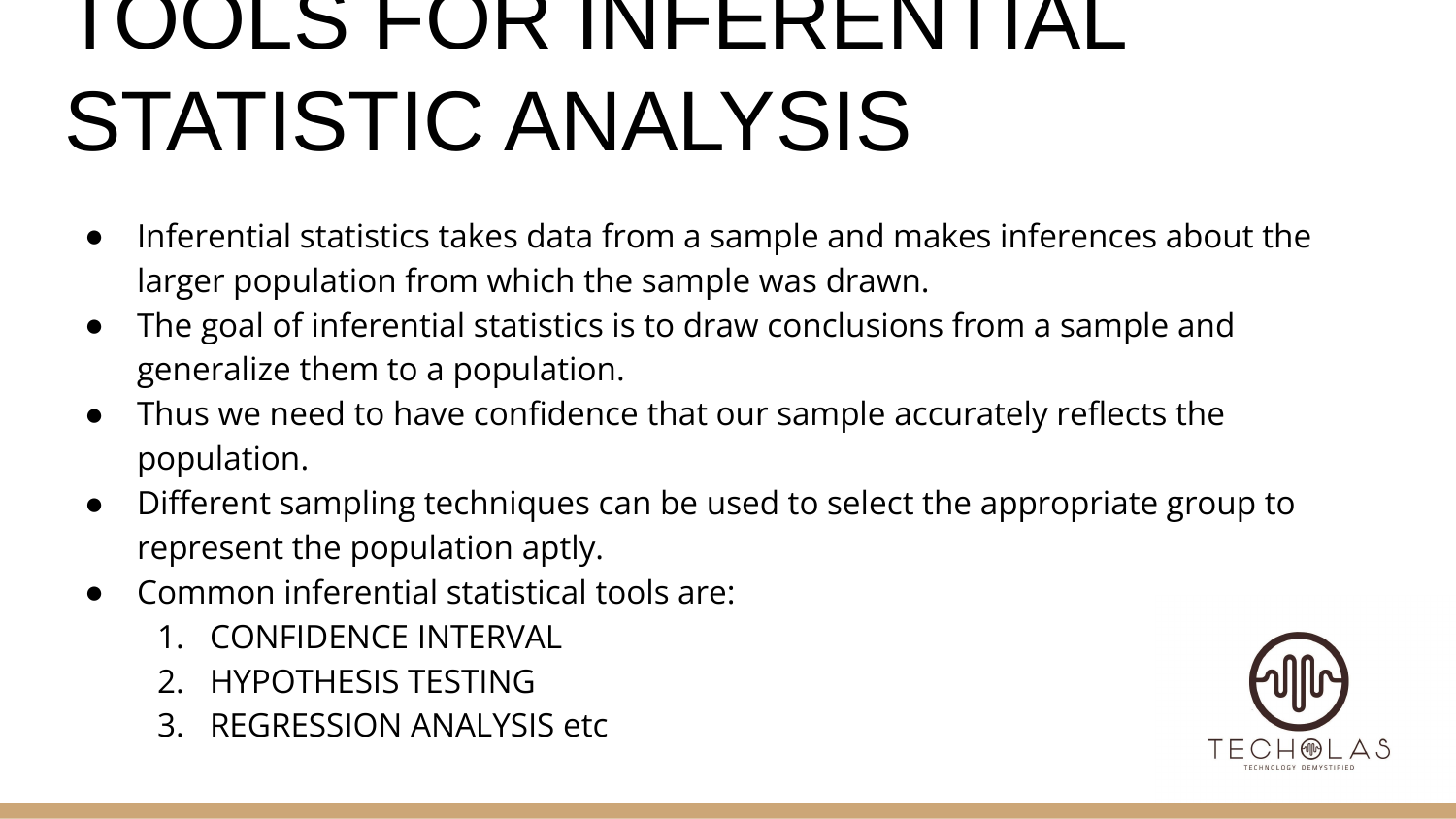

# TOOLS FOR INFERENTIAL STATISTIC ANALYSIS
Inferential statistics takes data from a sample and makes inferences about the larger population from which the sample was drawn.
The goal of inferential statistics is to draw conclusions from a sample and generalize them to a population.
Thus we need to have confidence that our sample accurately reflects the population.
Different sampling techniques can be used to select the appropriate group to represent the population aptly.
Common inferential statistical tools are:
CONFIDENCE INTERVAL
HYPOTHESIS TESTING
REGRESSION ANALYSIS etc